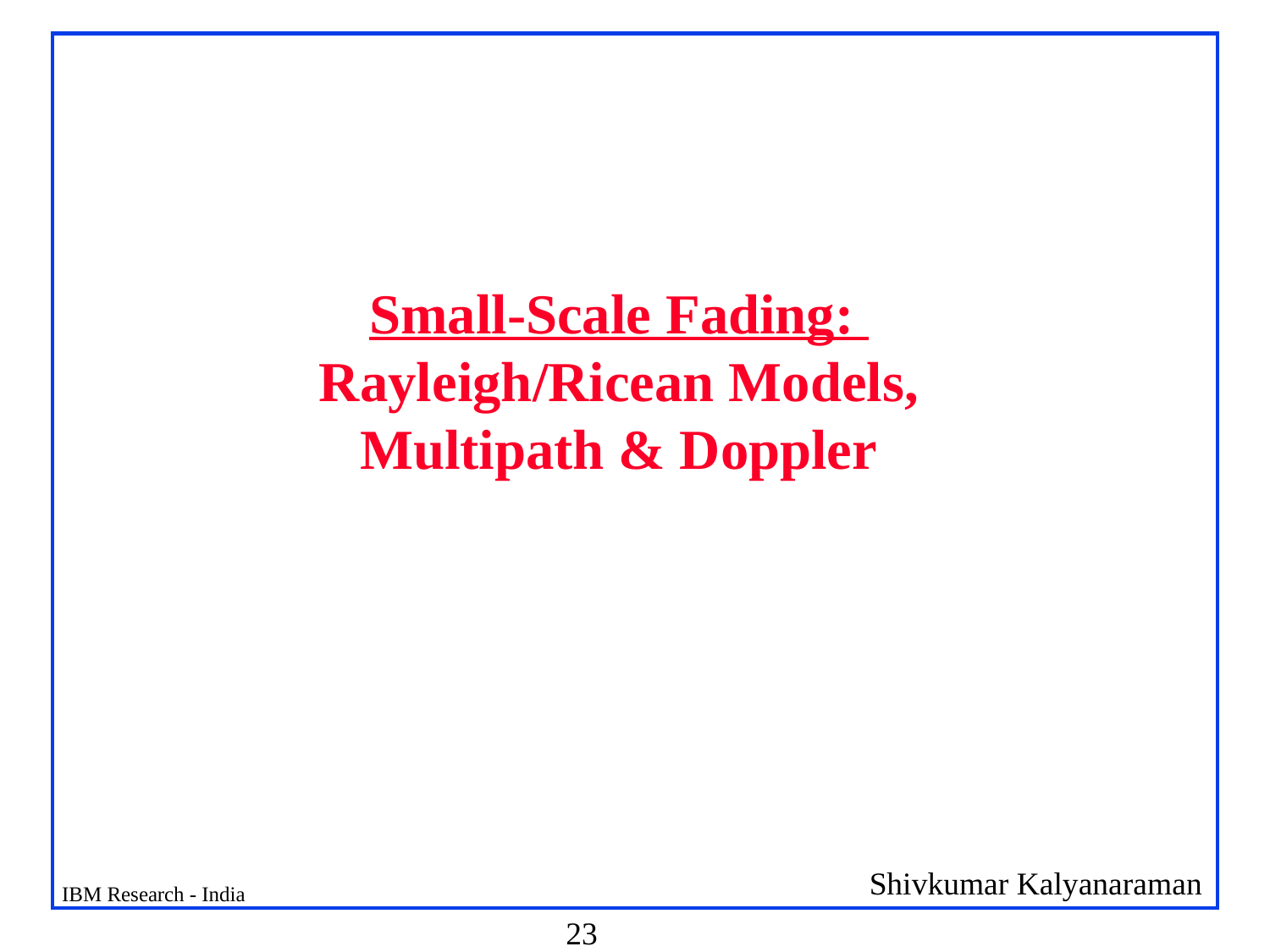

# Small-Scale Fading: Rayleigh/Ricean Models, Multipath & Doppler